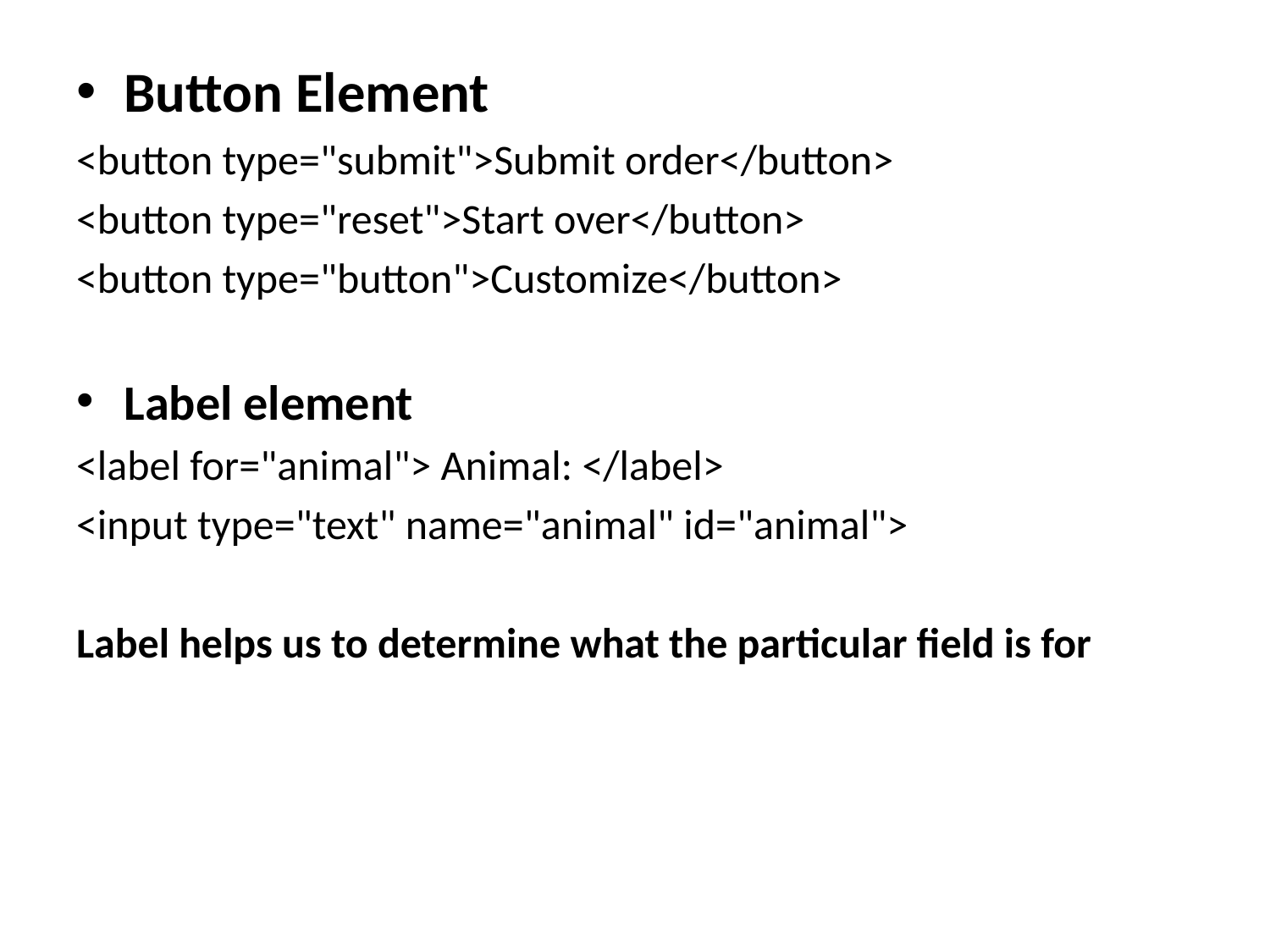

Button Element
<button type="submit">Submit order</button>
<button type="reset">Start over</button>
<button type="button">Customize</button>

Label element
<label for="animal"> Animal: </label>
<input type="text" name="animal" id="animal">

Label helps us to determine what the particular field is for